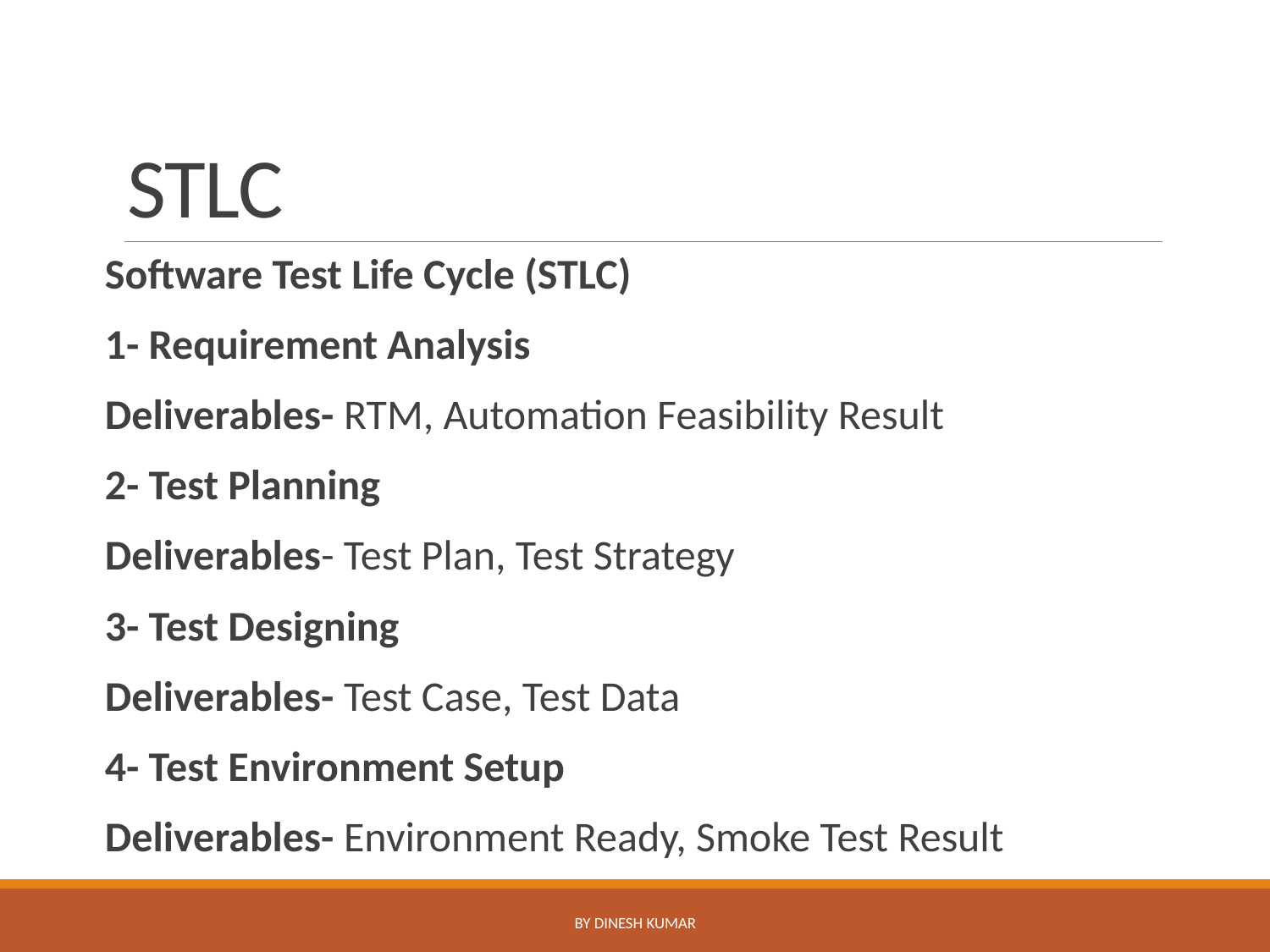

# STLC
Software Test Life Cycle (STLC)
1- Requirement Analysis
Deliverables- RTM, Automation Feasibility Result
2- Test Planning
Deliverables- Test Plan, Test Strategy
3- Test Designing
Deliverables- Test Case, Test Data
4- Test Environment Setup
Deliverables- Environment Ready, Smoke Test Result

By Dinesh Kumar